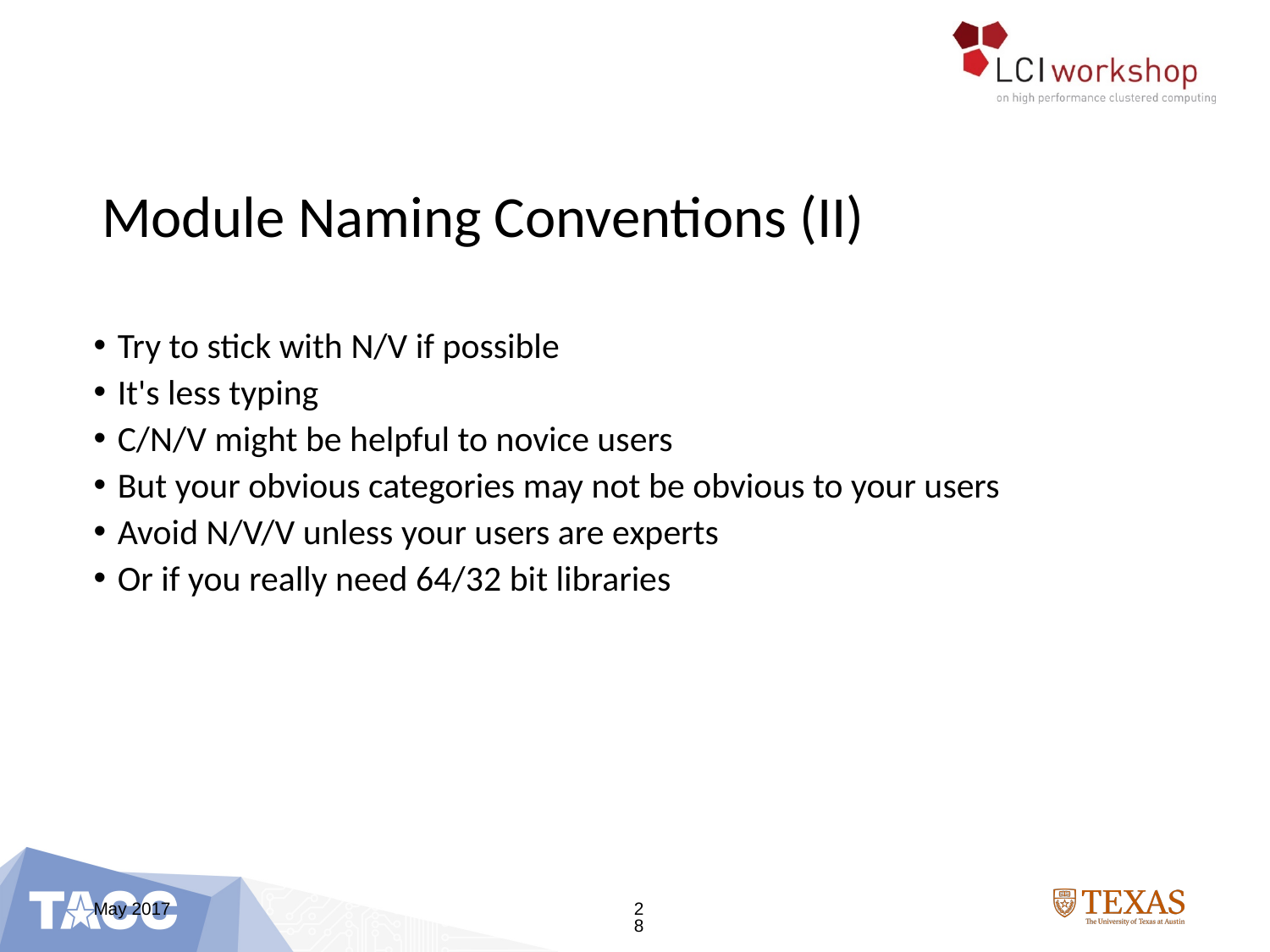

# Module Naming Conventions (II)
Try to stick with N/V if possible
It's less typing
C/N/V might be helpful to novice users
But your obvious categories may not be obvious to your users
Avoid N/V/V unless your users are experts
Or if you really need 64/32 bit libraries
May 2017
28